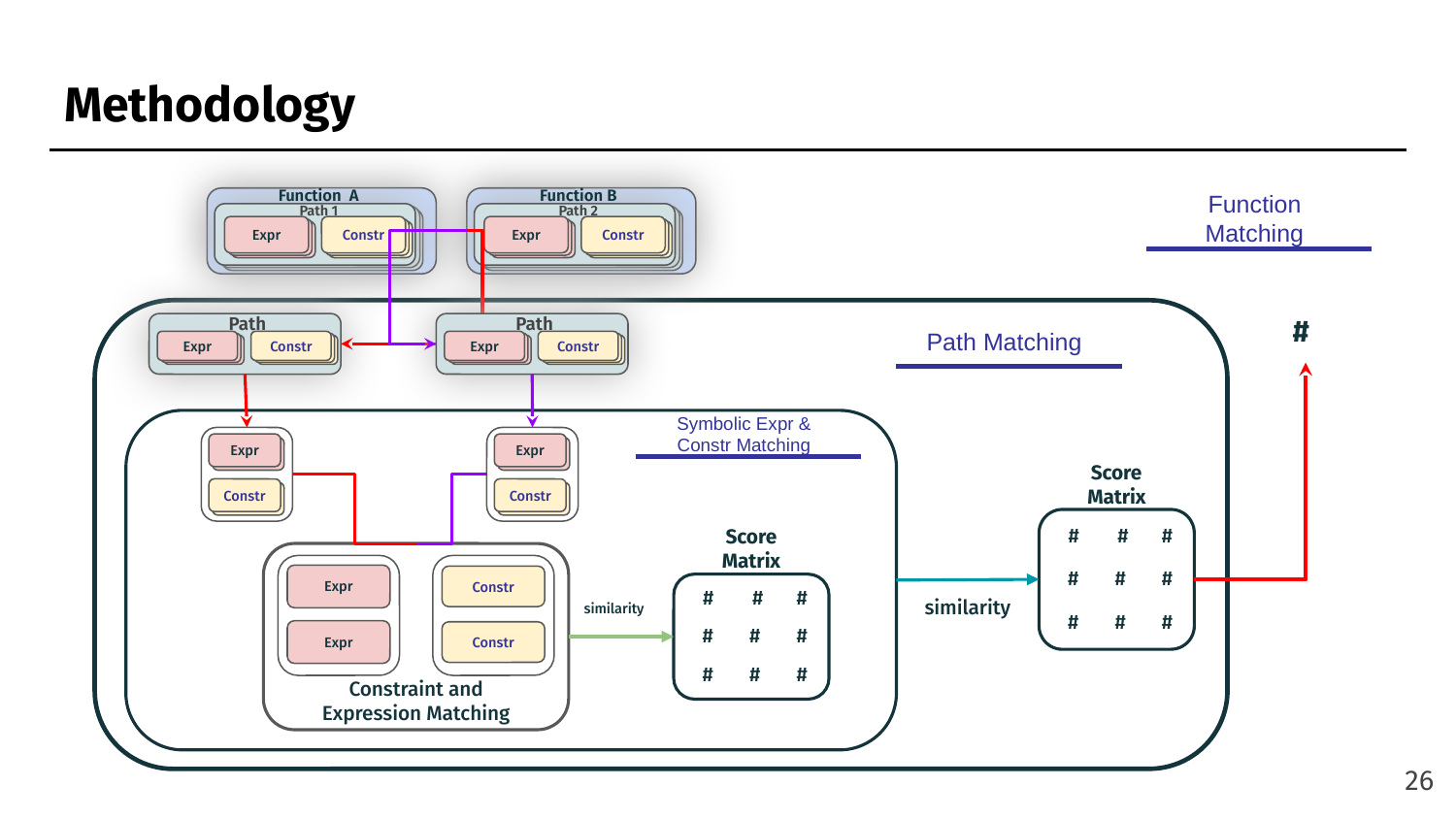

# Methodology

Function  A
Path 1

Expr

Constr

Function B
Path 2

Expr

Constr

Function Matching

Path
Expr

Constr

Path
Expr

Constr

#
Path Matching

Expr

Constr

Expr

Constr

Score Matrix

Expr

Constr

Expr

Constr

#
#
#
#
#
#
#
#
#
similarity
Constraint and Expression Matching
Symbolic Expr & Constr Matching
Score Matrix

#
#
#
#
#
#
#
#
#
similarity
26